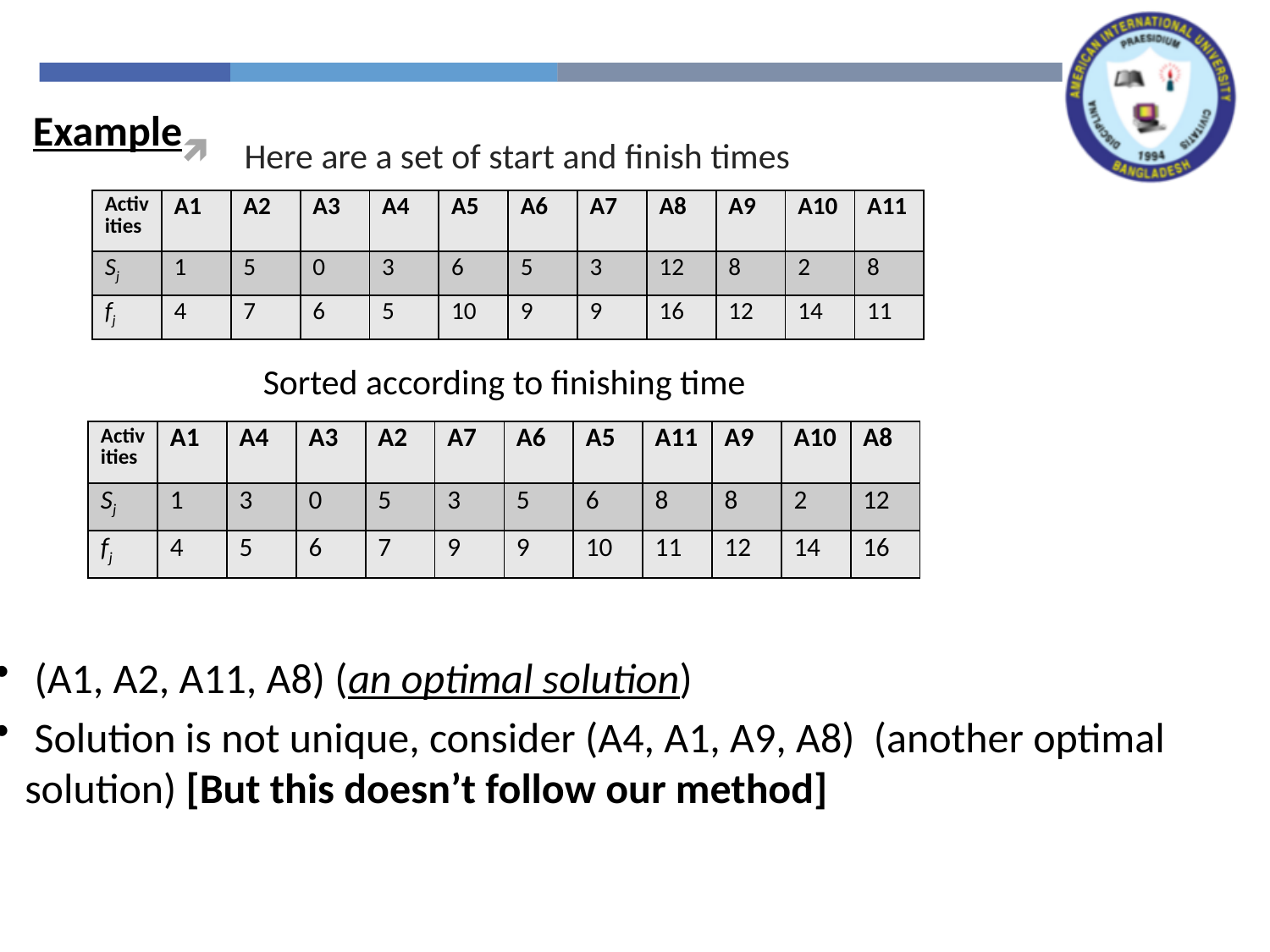

Example
Here are a set of start and finish times
| Activities | A1 | A2 | A3 | A4 | A5 | A6 | A7 | A8 | A9 | A10 | A11 |
| --- | --- | --- | --- | --- | --- | --- | --- | --- | --- | --- | --- |
| Sj | 1 | 5 | 0 | 3 | 6 | 5 | 3 | 12 | 8 | 2 | 8 |
| fj | 4 | 7 | 6 | 5 | 10 | 9 | 9 | 16 | 12 | 14 | 11 |
Sorted according to finishing time
| Activities | A1 | A4 | A3 | A2 | A7 | A6 | A5 | A11 | A9 | A10 | A8 |
| --- | --- | --- | --- | --- | --- | --- | --- | --- | --- | --- | --- |
| Sj | 1 | 3 | 0 | 5 | 3 | 5 | 6 | 8 | 8 | 2 | 12 |
| fj | 4 | 5 | 6 | 7 | 9 | 9 | 10 | 11 | 12 | 14 | 16 |
 (A1, A2, A11, A8) (an optimal solution)
 Solution is not unique, consider (A4, A1, A9, A8)  (another optimal solution) [But this doesn’t follow our method]